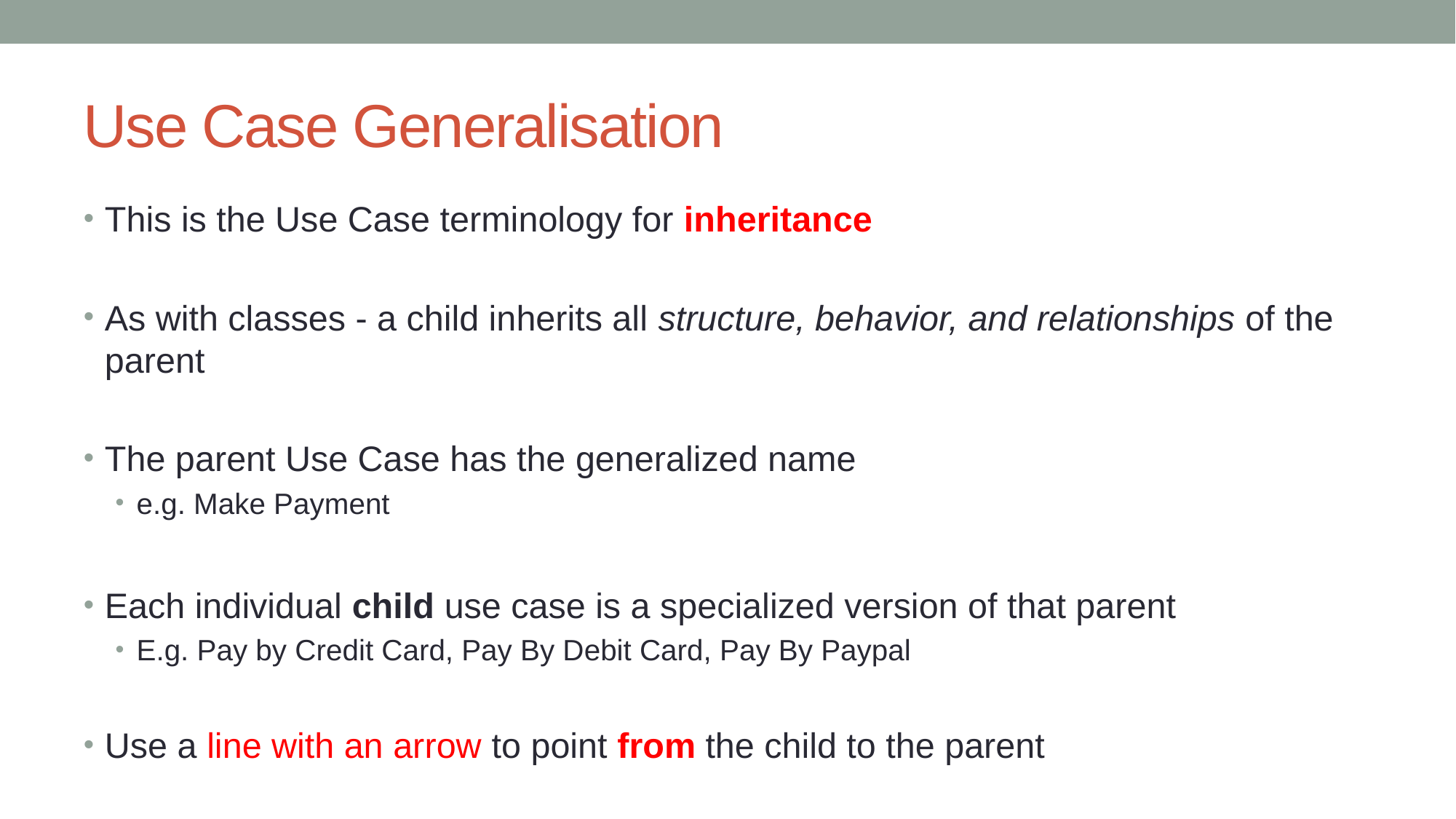

# Use Case Generalisation
This is the Use Case terminology for inheritance

As with classes - a child inherits all structure, behavior, and relationships of the parent

The parent Use Case has the generalized name
e.g. Make Payment

Each individual child use case is a specialized version of that parent
E.g. Pay by Credit Card, Pay By Debit Card, Pay By Paypal

Use a line with an arrow to point from the child to the parent